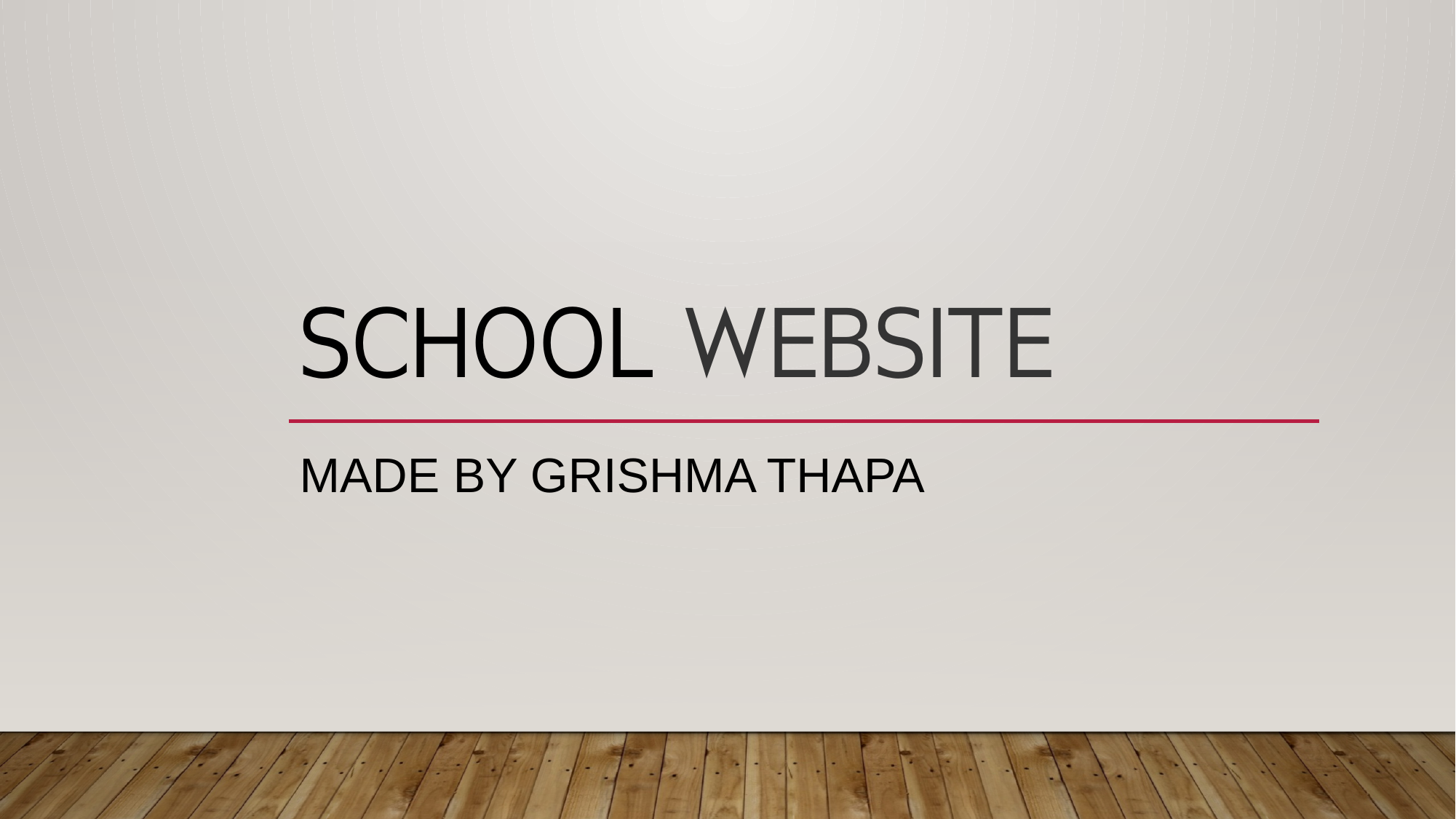

# School Website
Made by Grishma Thapa